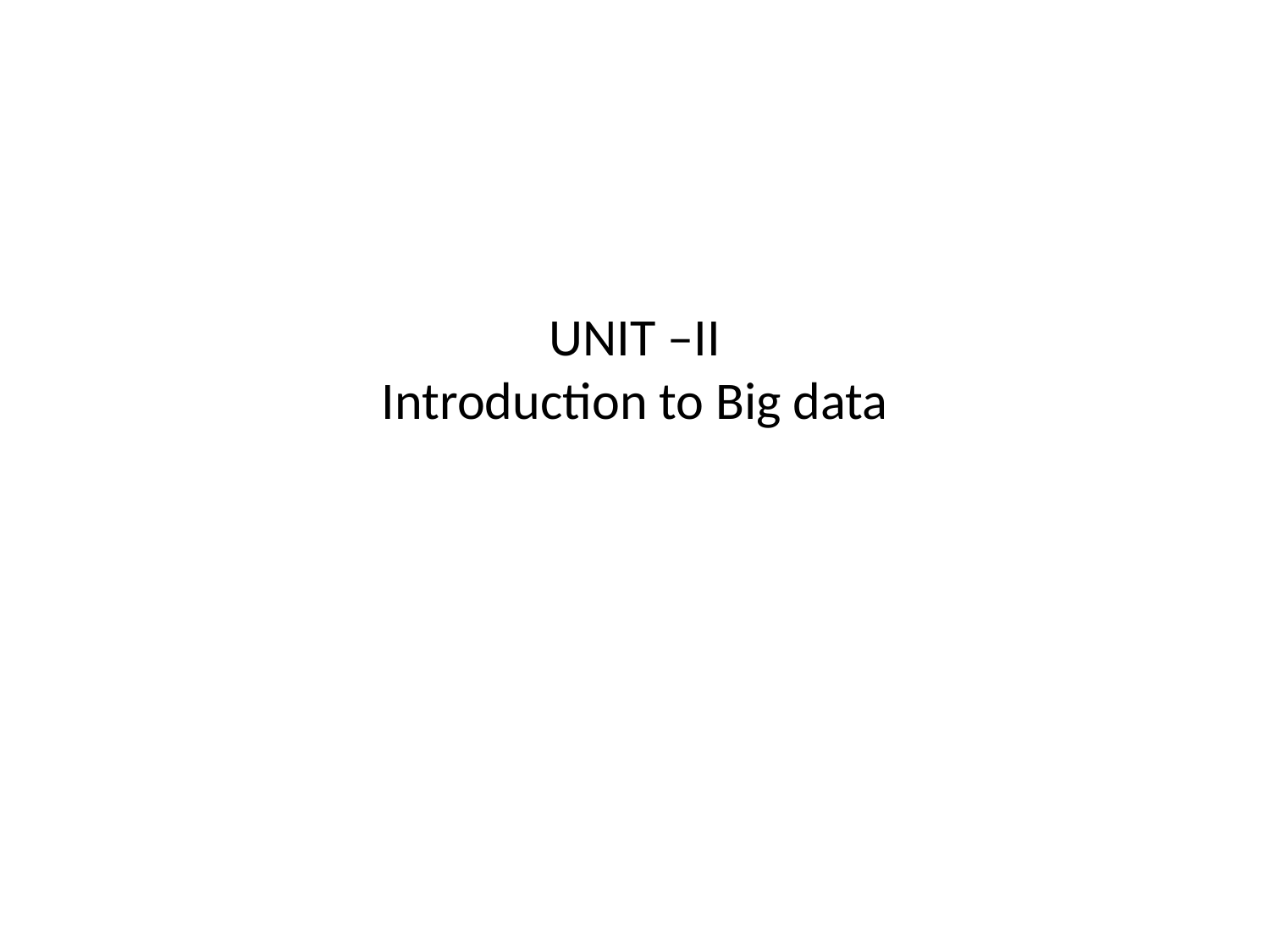

# UNIT –II Introduction to Big data